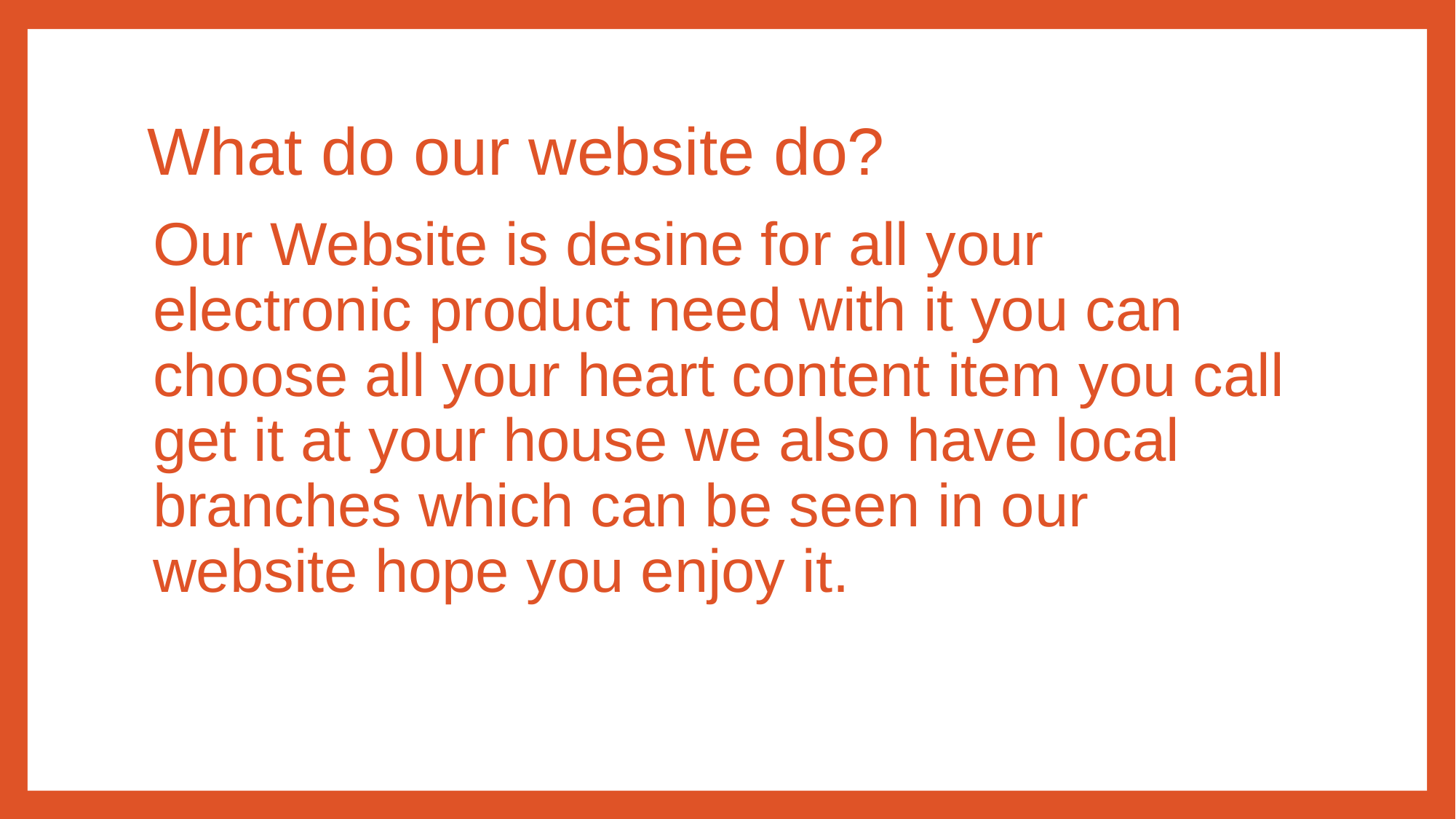

# What do our website do?
Our Website is desine for all your electronic product need with it you can choose all your heart content item you call get it at your house we also have local  branches which can be seen in our website hope you enjoy it.